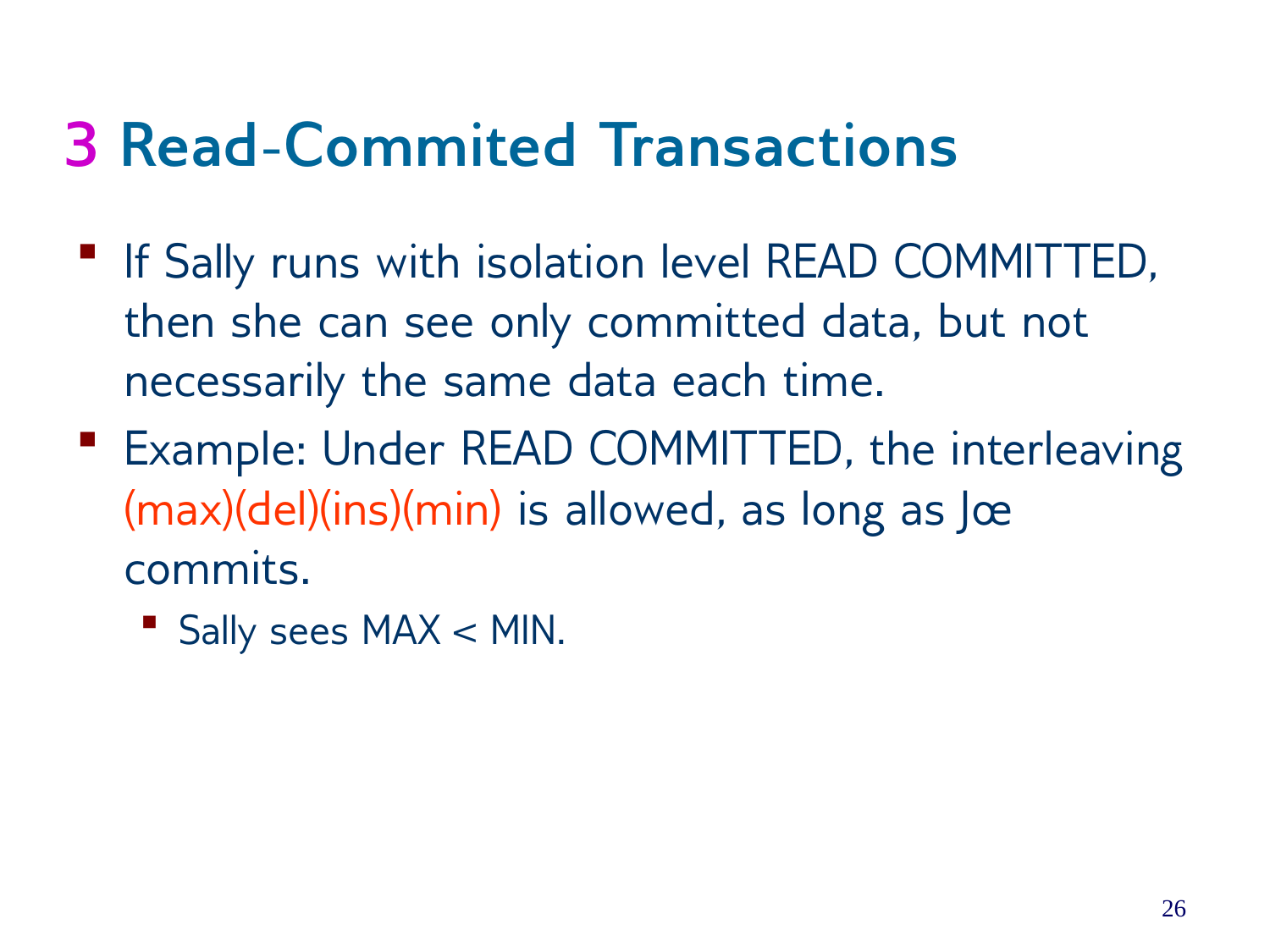

# 3 Read-Commited Transactions
If Sally runs with isolation level READ COMMITTED, then she can see only committed data, but not necessarily the same data each time.
Example: Under READ COMMITTED, the interleaving (max)(del)(ins)(min) is allowed, as long as Joe commits.
Sally sees MAX < MIN.
26